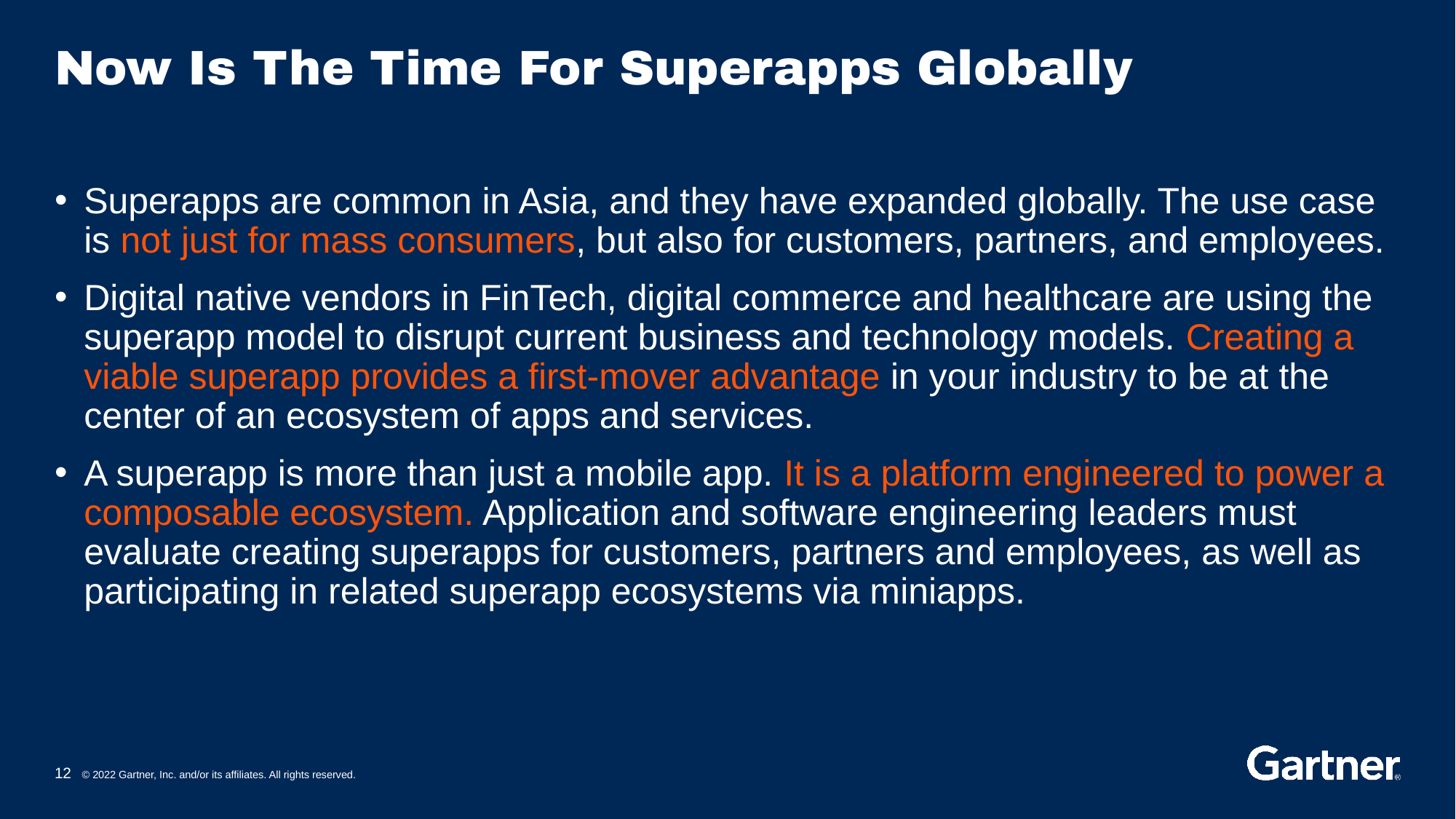

# Now Is The Time For Superapps Globally
Superapps are common in Asia, and they have expanded globally. The use case is not just for mass consumers, but also for customers, partners, and employees.
Digital native vendors in FinTech, digital commerce and healthcare are using the superapp model to disrupt current business and technology models. Creating a viable superapp provides a first-mover advantage in your industry to be at the center of an ecosystem of apps and services.
A superapp is more than just a mobile app. It is a platform engineered to power a composable ecosystem. Application and software engineering leaders must evaluate creating superapps for customers, partners and employees, as well as participating in related superapp ecosystems via miniapps.